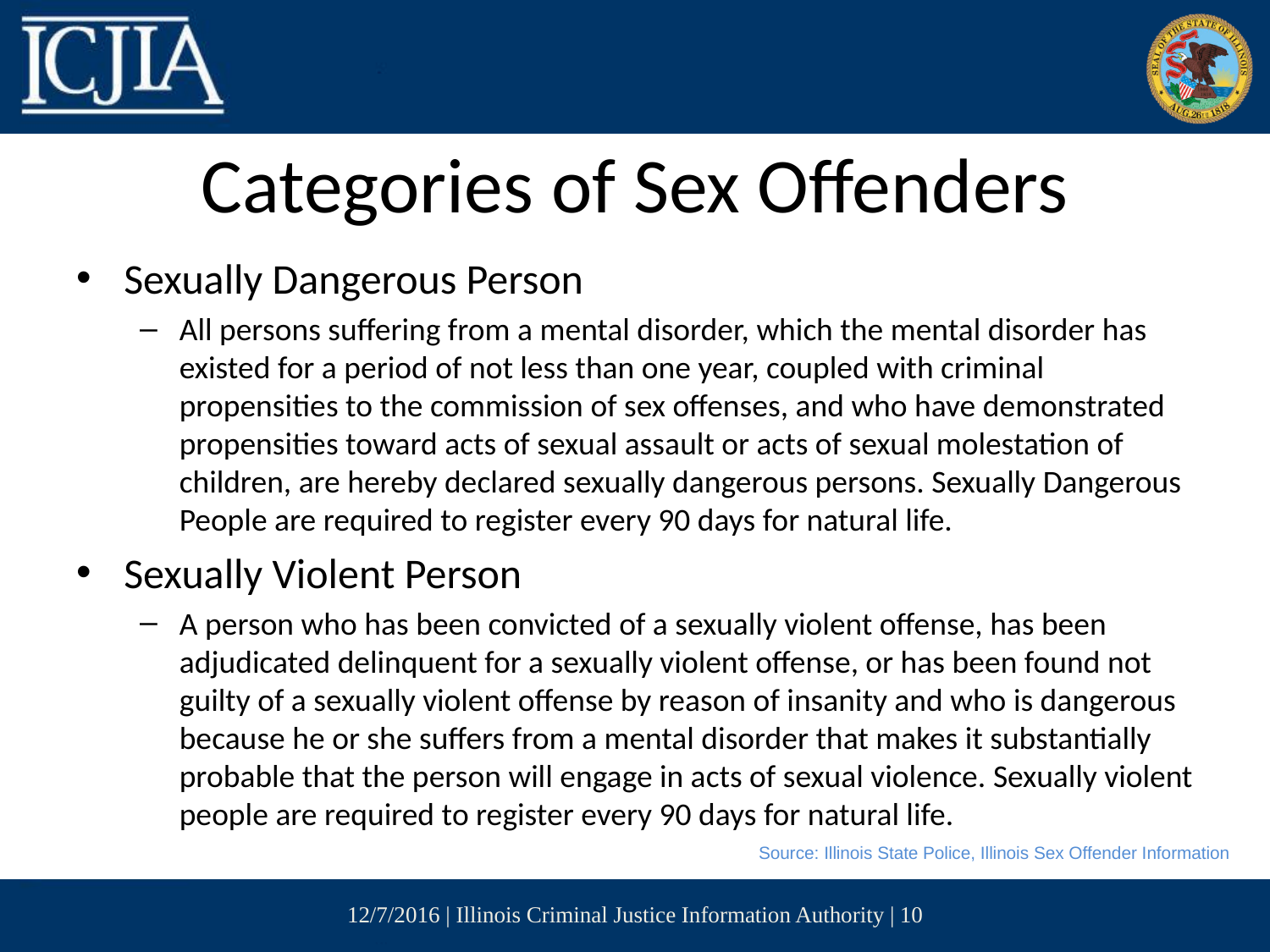

# Categories of Sex Offenders
Sexually Dangerous Person
All persons suffering from a mental disorder, which the mental disorder has existed for a period of not less than one year, coupled with criminal propensities to the commission of sex offenses, and who have demonstrated propensities toward acts of sexual assault or acts of sexual molestation of children, are hereby declared sexually dangerous persons. Sexually Dangerous People are required to register every 90 days for natural life.
Sexually Violent Person
A person who has been convicted of a sexually violent offense, has been adjudicated delinquent for a sexually violent offense, or has been found not guilty of a sexually violent offense by reason of insanity and who is dangerous because he or she suffers from a mental disorder that makes it substantially probable that the person will engage in acts of sexual violence. Sexually violent people are required to register every 90 days for natural life.

Source: Illinois State Police, Illinois Sex Offender Information
12/7/2016 | Illinois Criminal Justice Information Authority | 10